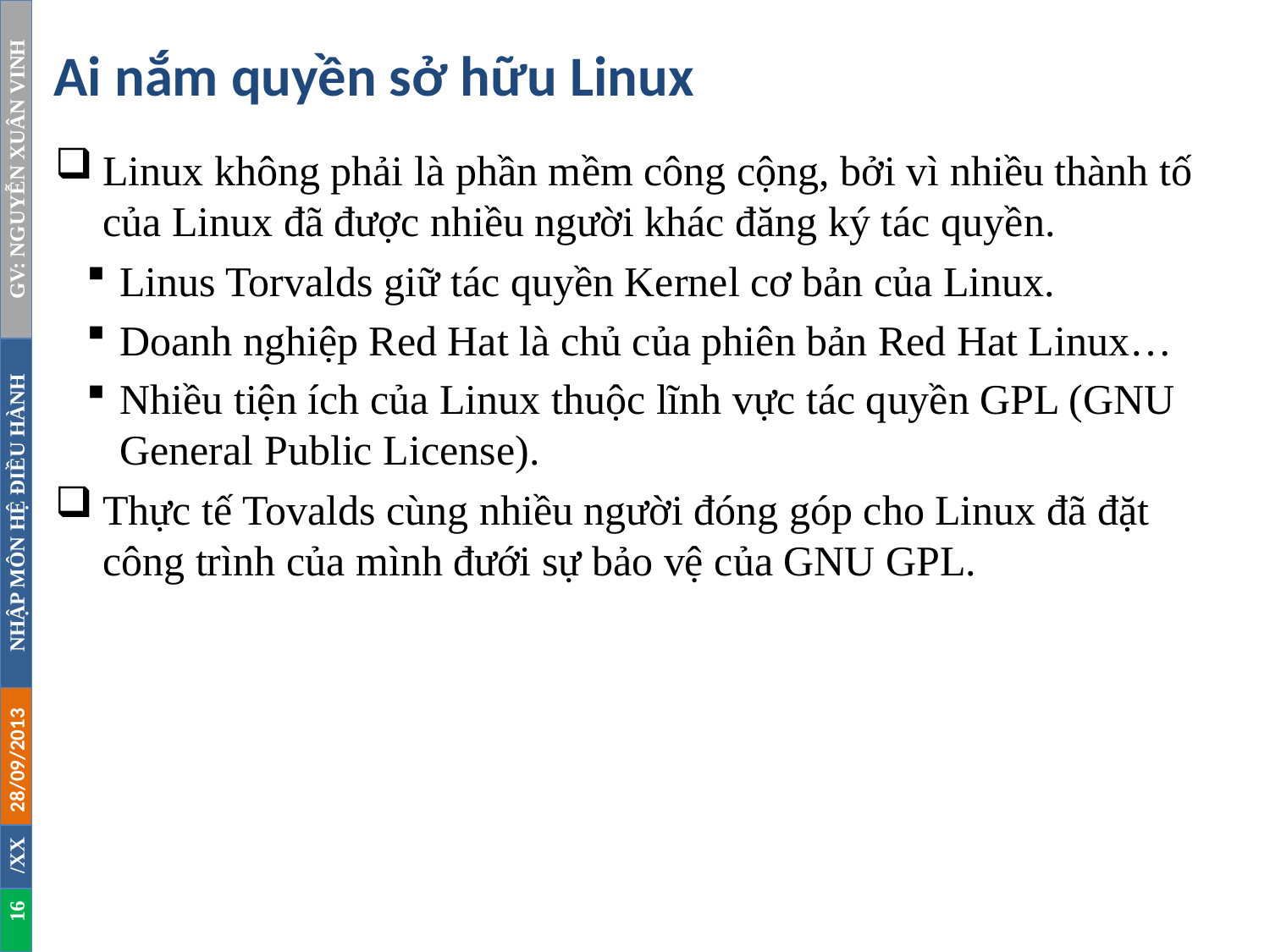

# Ai nắm quyền sở hữu Linux
Linux không phải là phần mềm công cộng, bởi vì nhiều thành tố của Linux đã được nhiều người khác đăng ký tác quyền.
Linus Torvalds giữ tác quyền Kernel cơ bản của Linux.
Doanh nghiệp Red Hat là chủ của phiên bản Red Hat Linux…
Nhiều tiện ích của Linux thuộc lĩnh vực tác quyền GPL (GNU General Public License).
Thực tế Tovalds cùng nhiều người đóng góp cho Linux đã đặt công trình của mình đưới sự bảo vệ của GNU GPL.